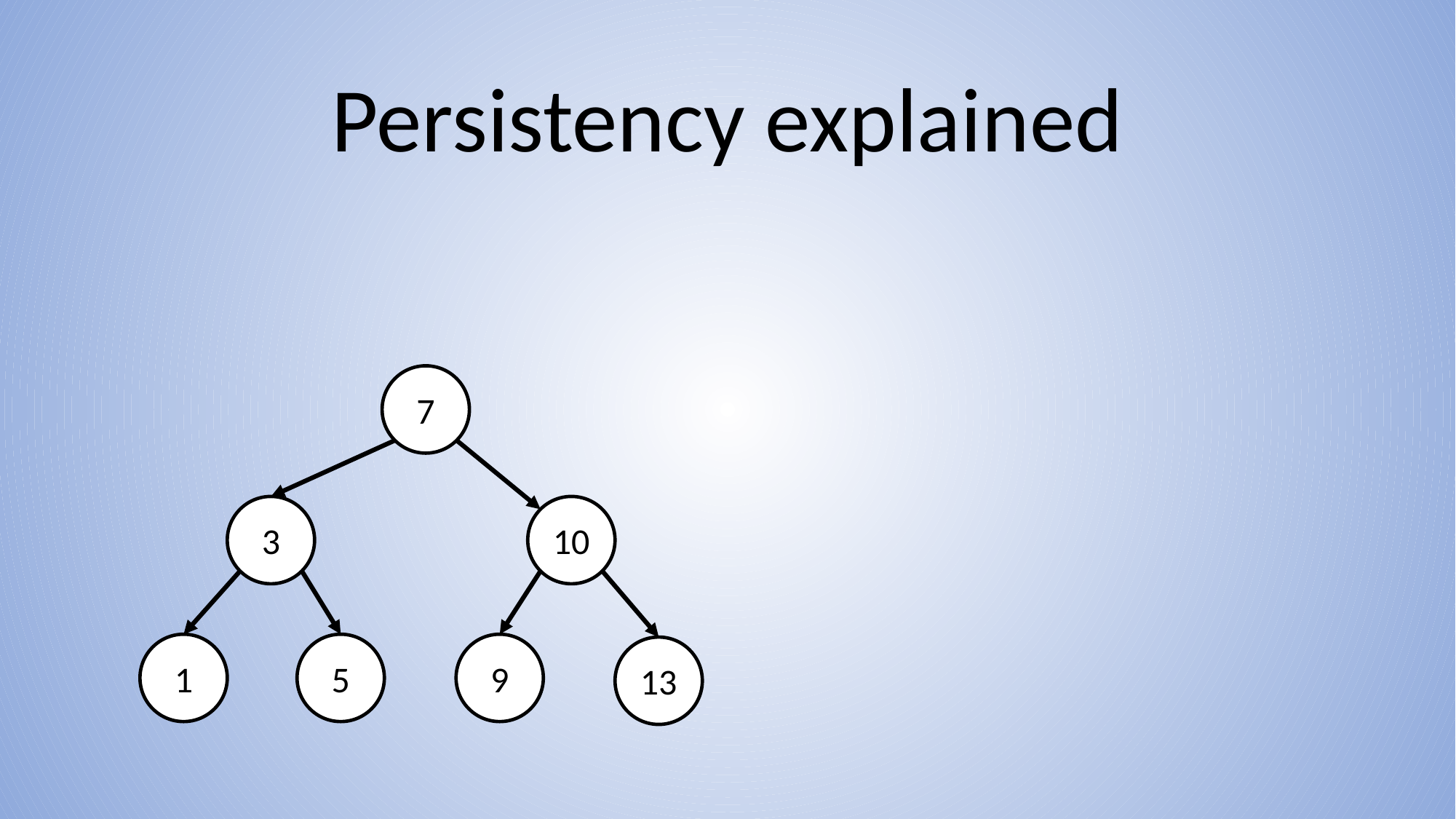

# Persistency explained
7
3
10
1
5
9
13